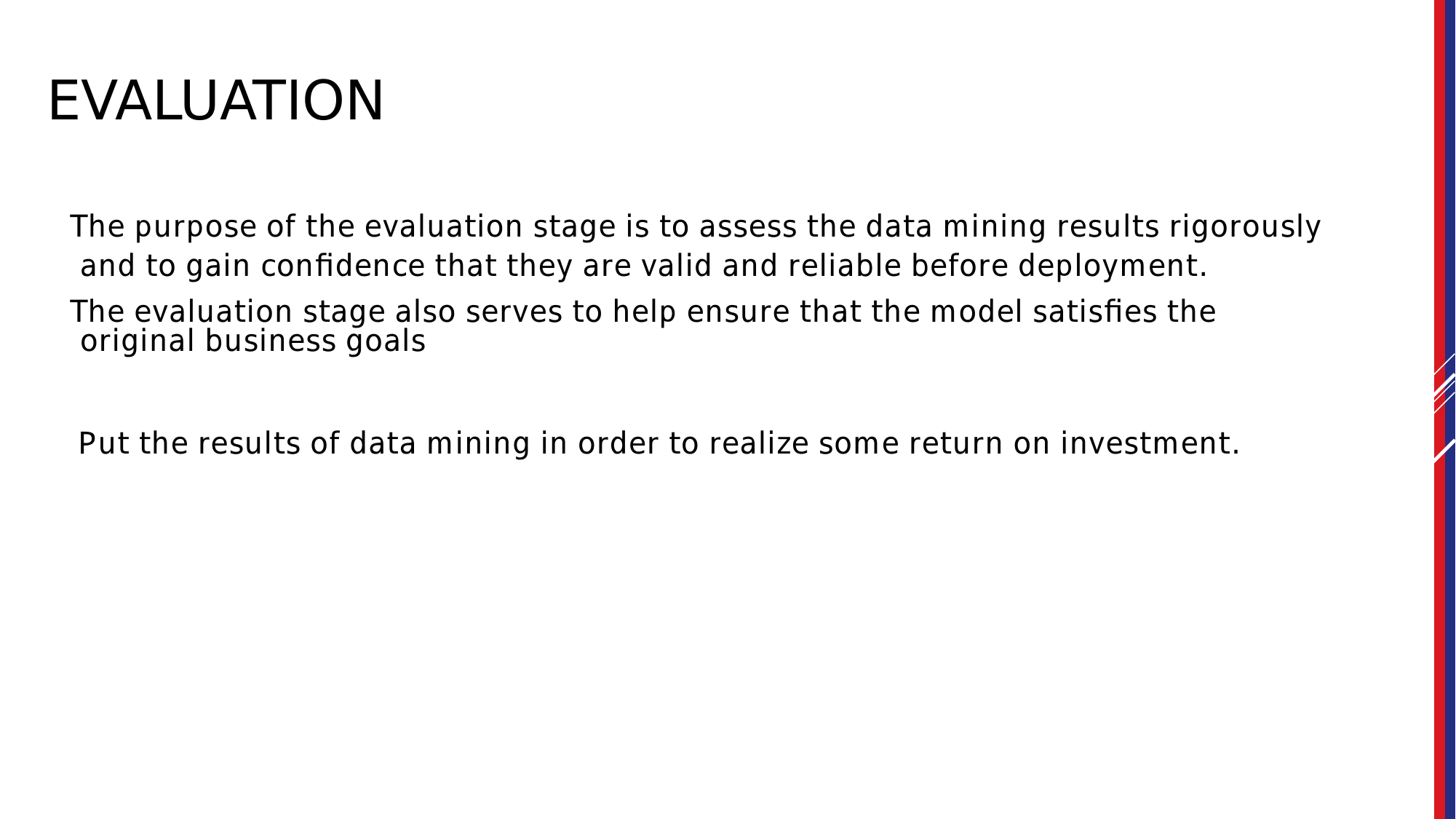

# EVALUATION
⯈ The purpose of the evaluation stage is to assess the data mining results rigorously
and to gain confidence that they are valid and reliable before deployment.
⯈ The evaluation stage also serves to help ensure that the model satisfies the  original business goals

⯈ Put the results of data mining in order to realize some return on investment.
DEPLOYMENT